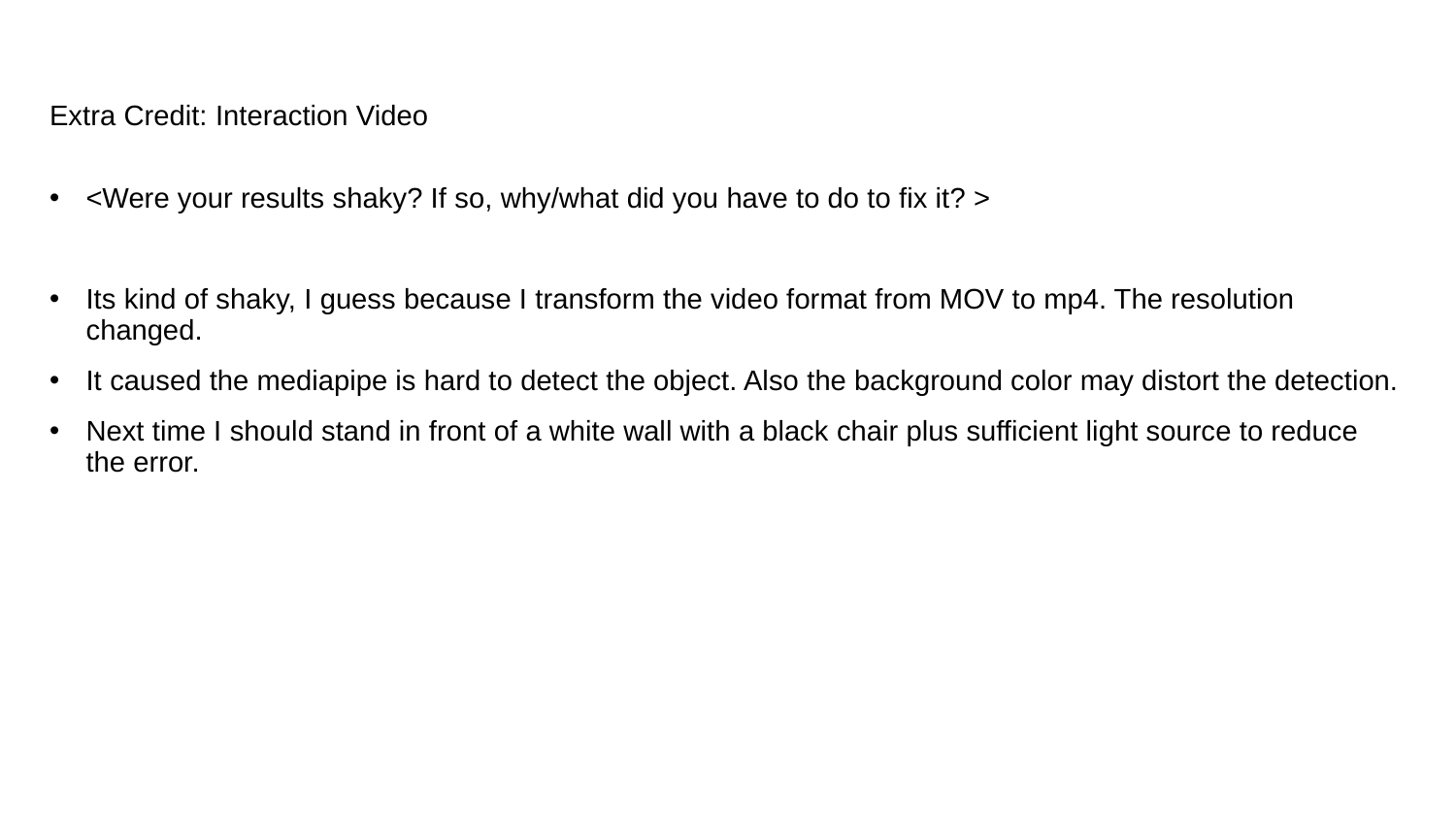

# Extra Credit: Interaction Video
<Were your results shaky? If so, why/what did you have to do to fix it? >

Its kind of shaky, I guess because I transform the video format from MOV to mp4. The resolution changed.
It caused the mediapipe is hard to detect the object. Also the background color may distort the detection.
Next time I should stand in front of a white wall with a black chair plus sufficient light source to reduce the error.